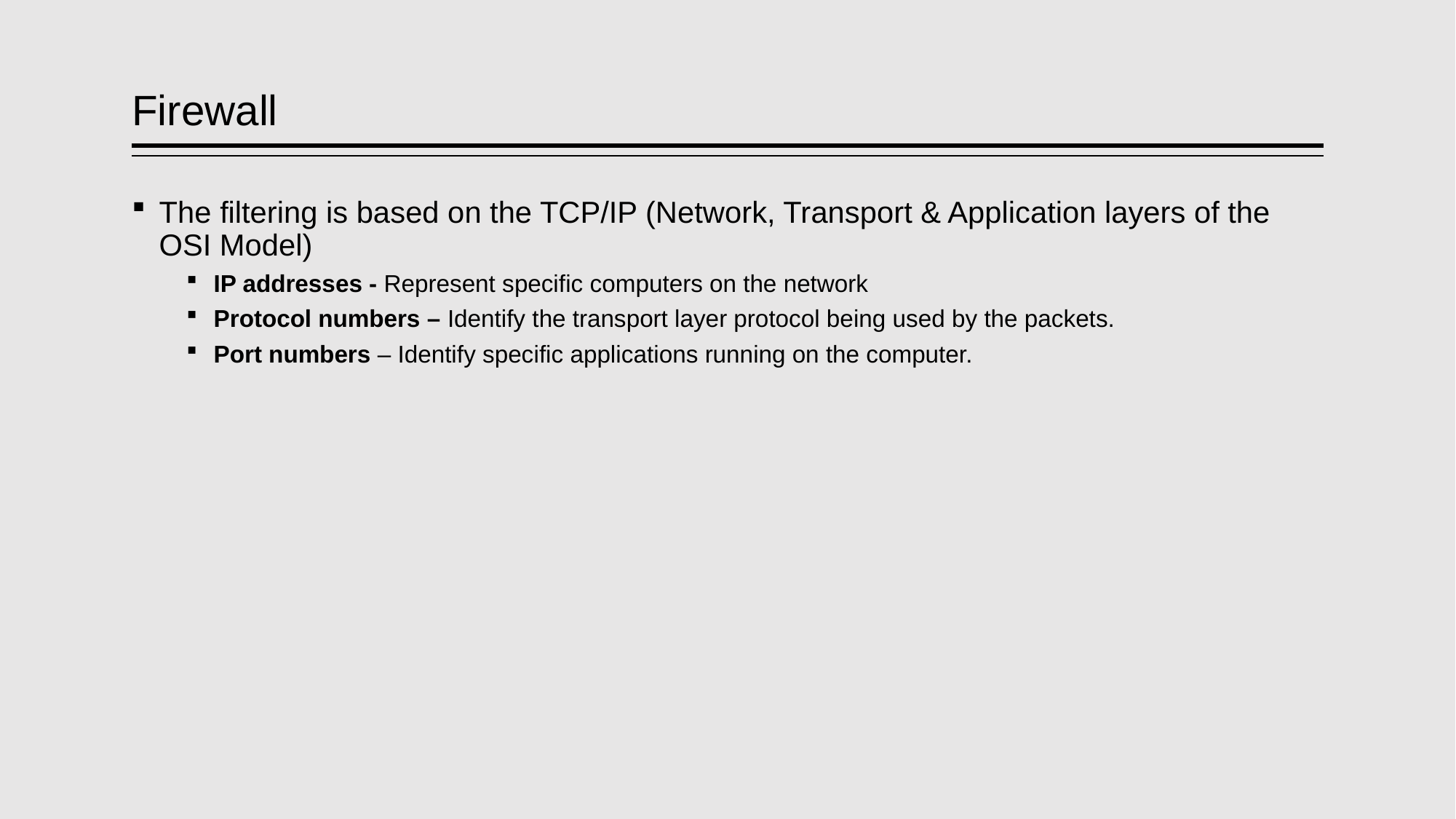

# Firewall
The filtering is based on the TCP/IP (Network, Transport & Application layers of the OSI Model)
IP addresses - Represent specific computers on the network
Protocol numbers – Identify the transport layer protocol being used by the packets.
Port numbers – Identify specific applications running on the computer.